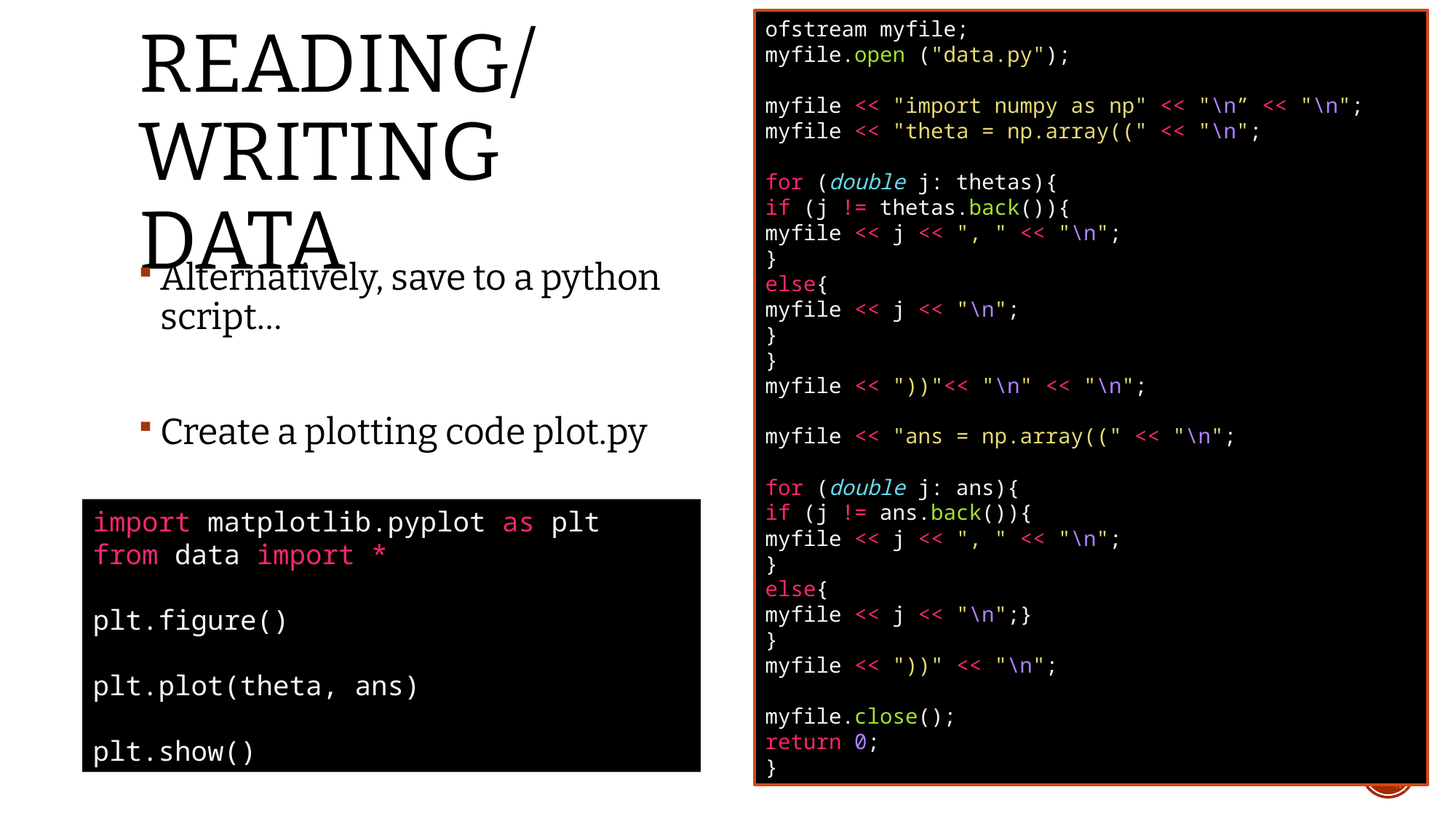

ofstream myfile;
myfile.open ("data.py");
myfile << "import numpy as np" << "\n” << "\n";
myfile << "theta = np.array((" << "\n";
for (double j: thetas){
if (j != thetas.back()){
myfile << j << ", " << "\n";
}
else{
myfile << j << "\n";
}
}
myfile << "))"<< "\n" << "\n";
myfile << "ans = np.array((" << "\n";
for (double j: ans){
if (j != ans.back()){
myfile << j << ", " << "\n";
}
else{
myfile << j << "\n";}
}
myfile << "))" << "\n";
myfile.close();
return 0;
}
# Reading/writing data
Alternatively, save to a python script…

Create a plotting code plot.py

import matplotlib.pyplot as plt
from data import *
plt.figure()
plt.plot(theta, ans)
plt.show()